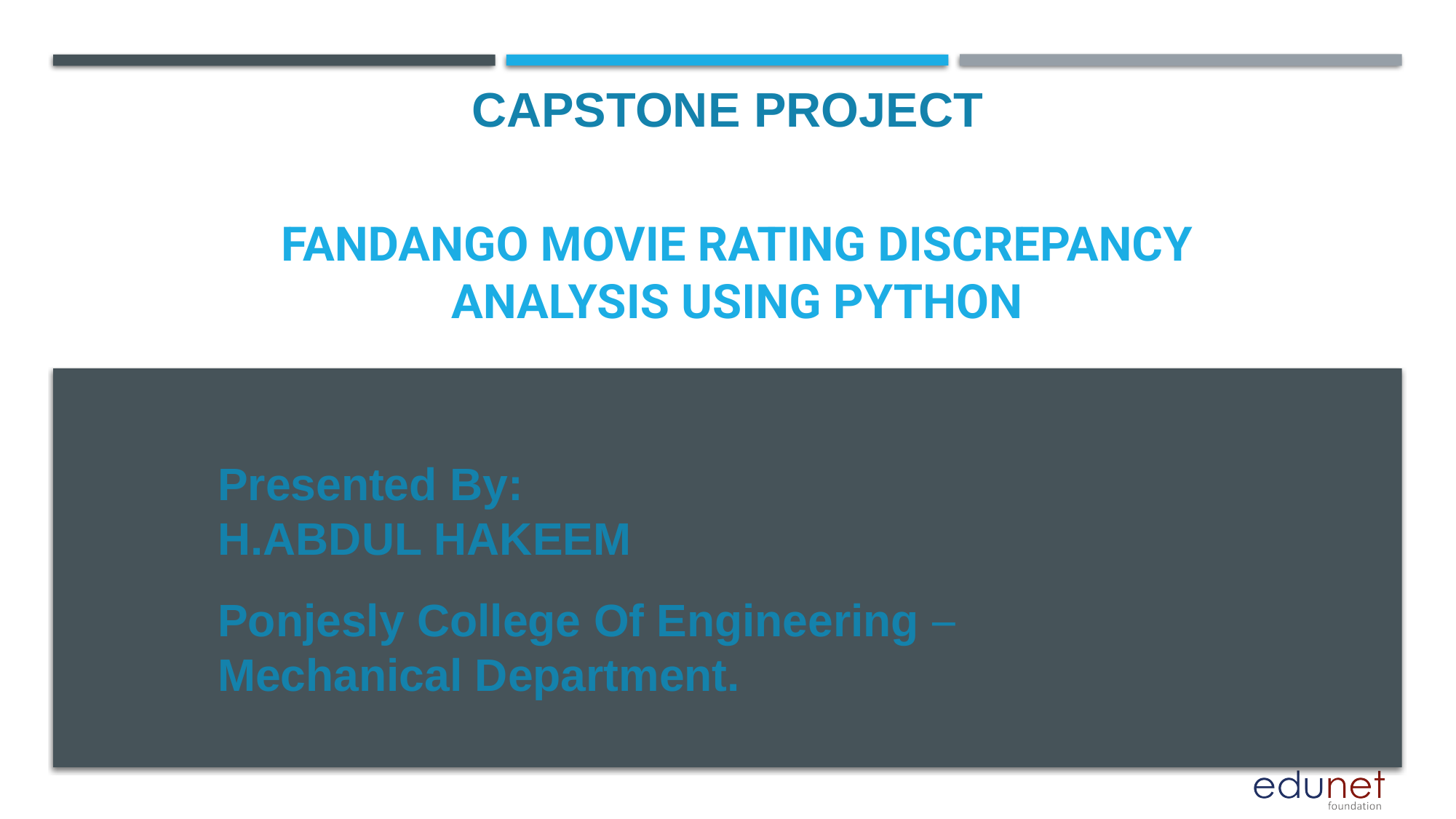

CAPSTONE PROJECT
# Fandango Movie Rating Discrepancy Analysis using Python

Presented By:
H.ABDUL HAKEEM
Ponjesly College Of Engineering –
Mechanical Department.